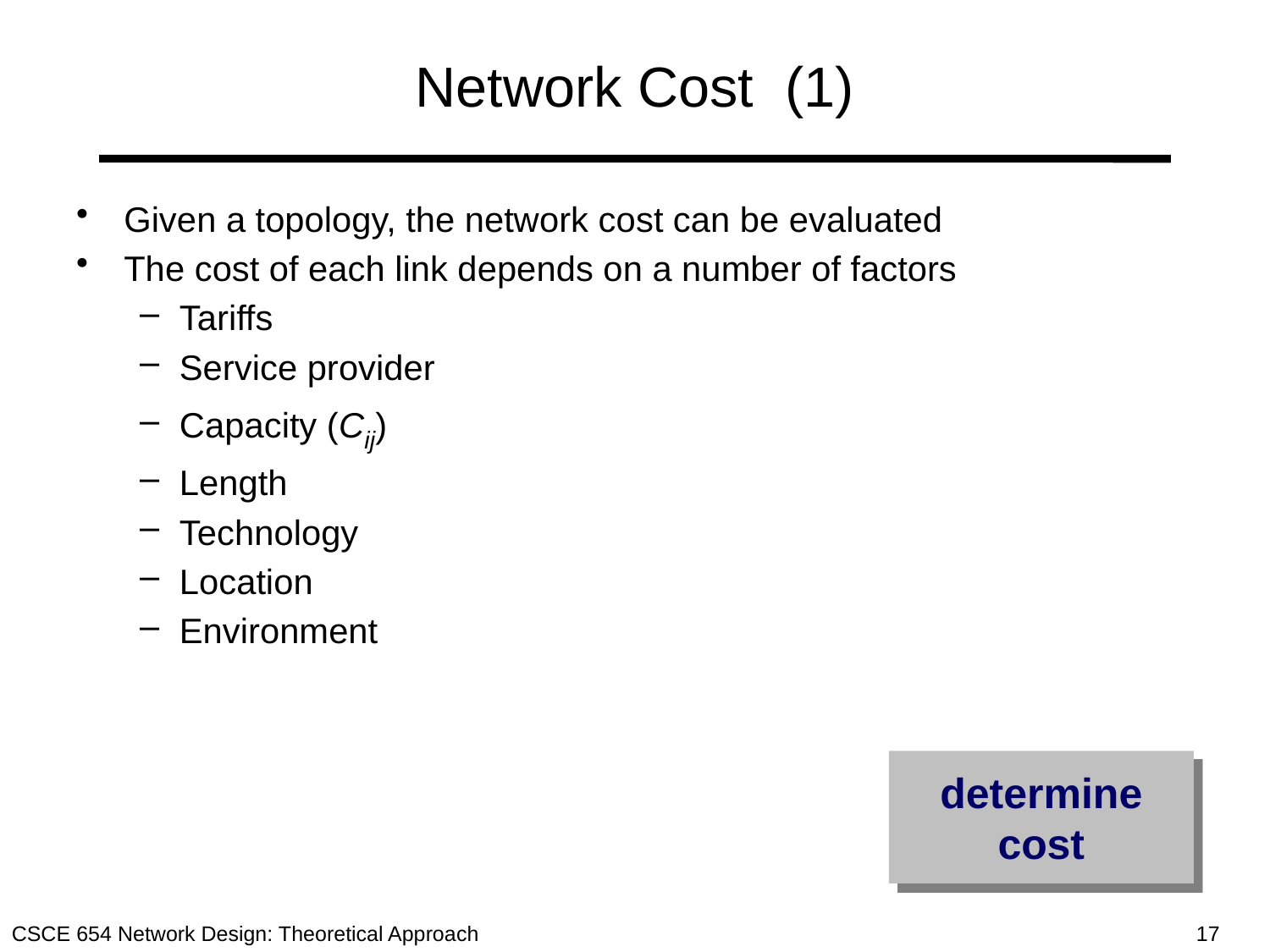

# Network Cost  (1)
Given a topology, the network cost can be evaluated
The cost of each link depends on a number of factors
Tariffs
Service provider
Capacity (Cij)
Length
Technology
Location
Environment
determine
cost